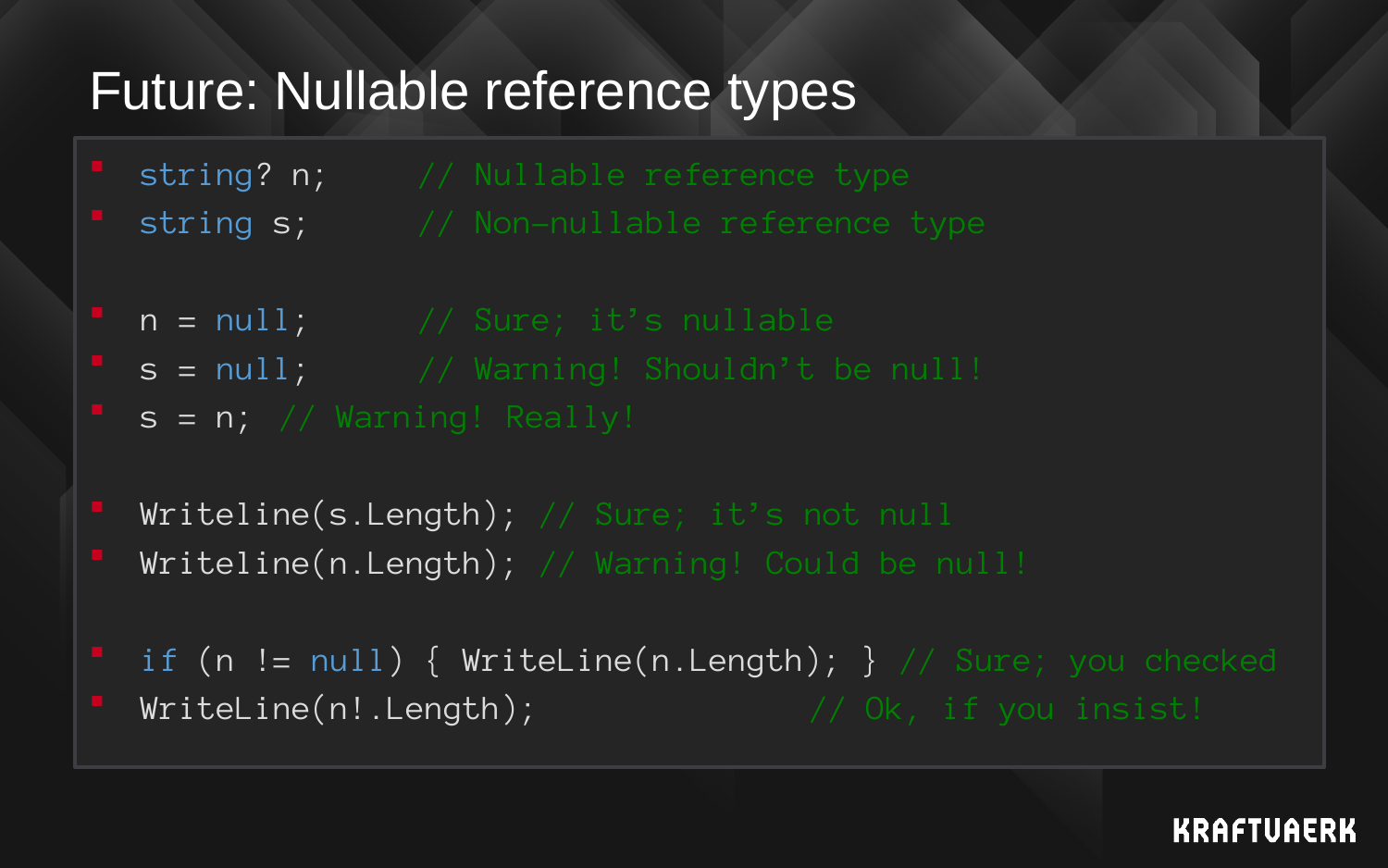

# Future: Nullable reference types

string? n; 	// Nullable reference type
string s; 	// Non-nullable reference type

n = null; 	// Sure; it’s nullable
s = null; 	// Warning! Shouldn’t be null!
s = n;	// Warning! Really!

Writeline(s.Length); // Sure; it’s not null
Writeline(n.Length); // Warning! Could be null!

if (n != null) { WriteLine(n.Length); } // Sure; you checked
WriteLine(n!.Length);		      // Ok, if you insist!